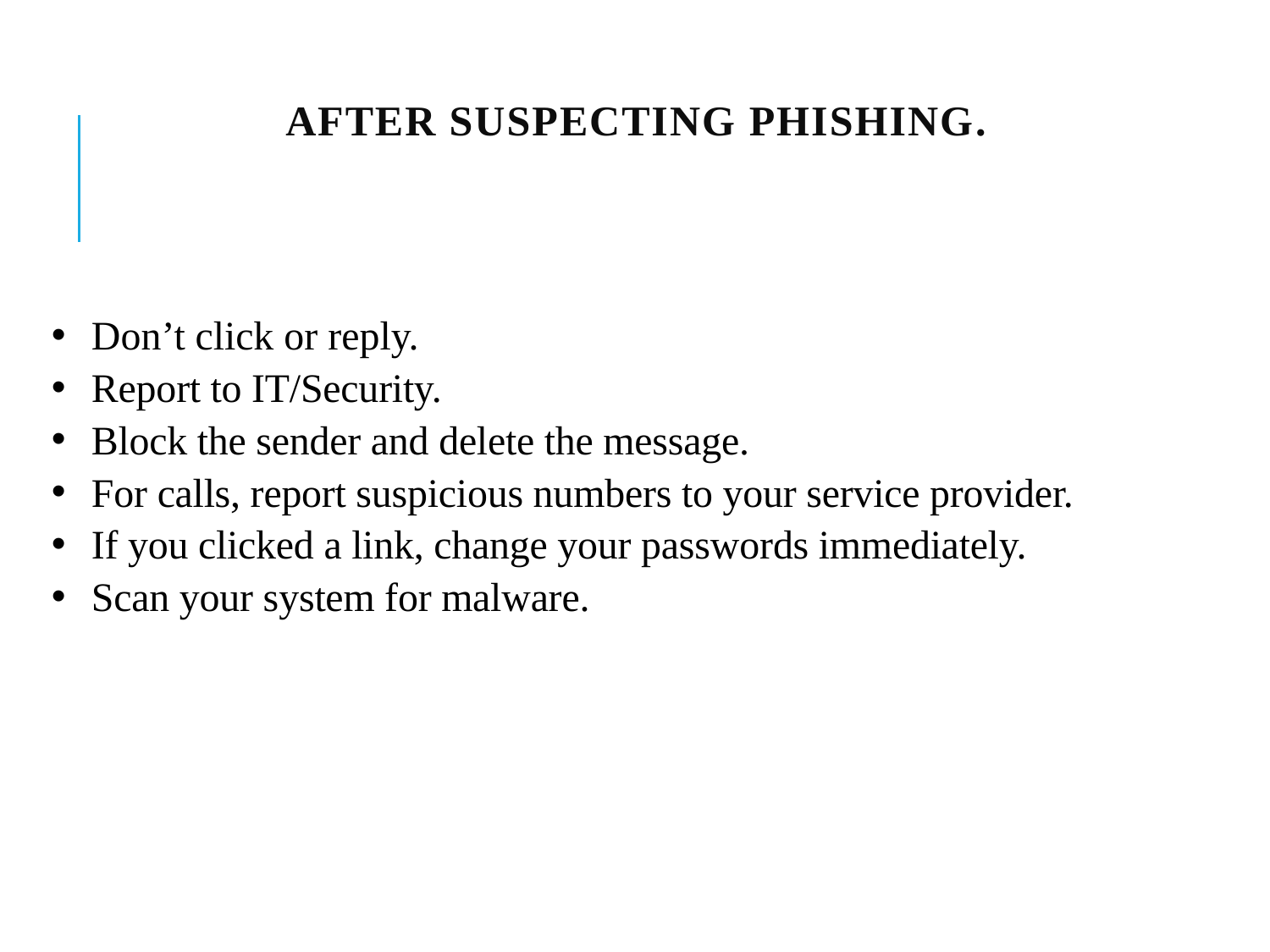

# AFTER SUSPECTING PHISHING.

Don’t click or reply.
Report to IT/Security.
Block the sender and delete the message.
For calls, report suspicious numbers to your service provider.
If you clicked a link, change your passwords immediately.
Scan your system for malware.